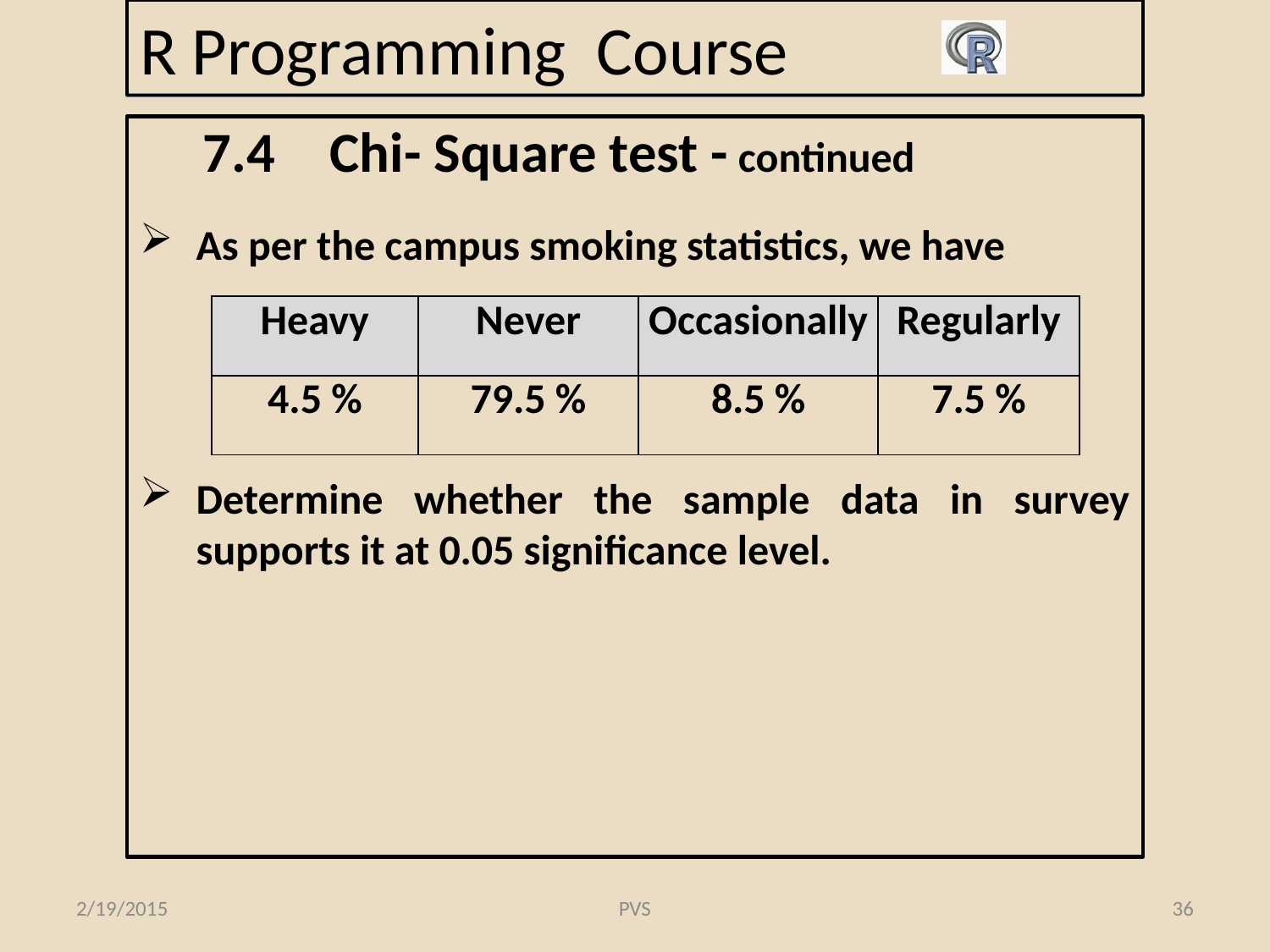

# R Programming  Course
7.4	Chi- Square test - continued

As per the campus smoking statistics, we have

Determine whether the sample data in survey supports it at 0.05 significance level.
| Heavy | Never | Occasionally | Regularly |
| --- | --- | --- | --- |
| 4.5 % | 79.5 % | 8.5 % | 7.5 % |
2/19/2015
PVS
36